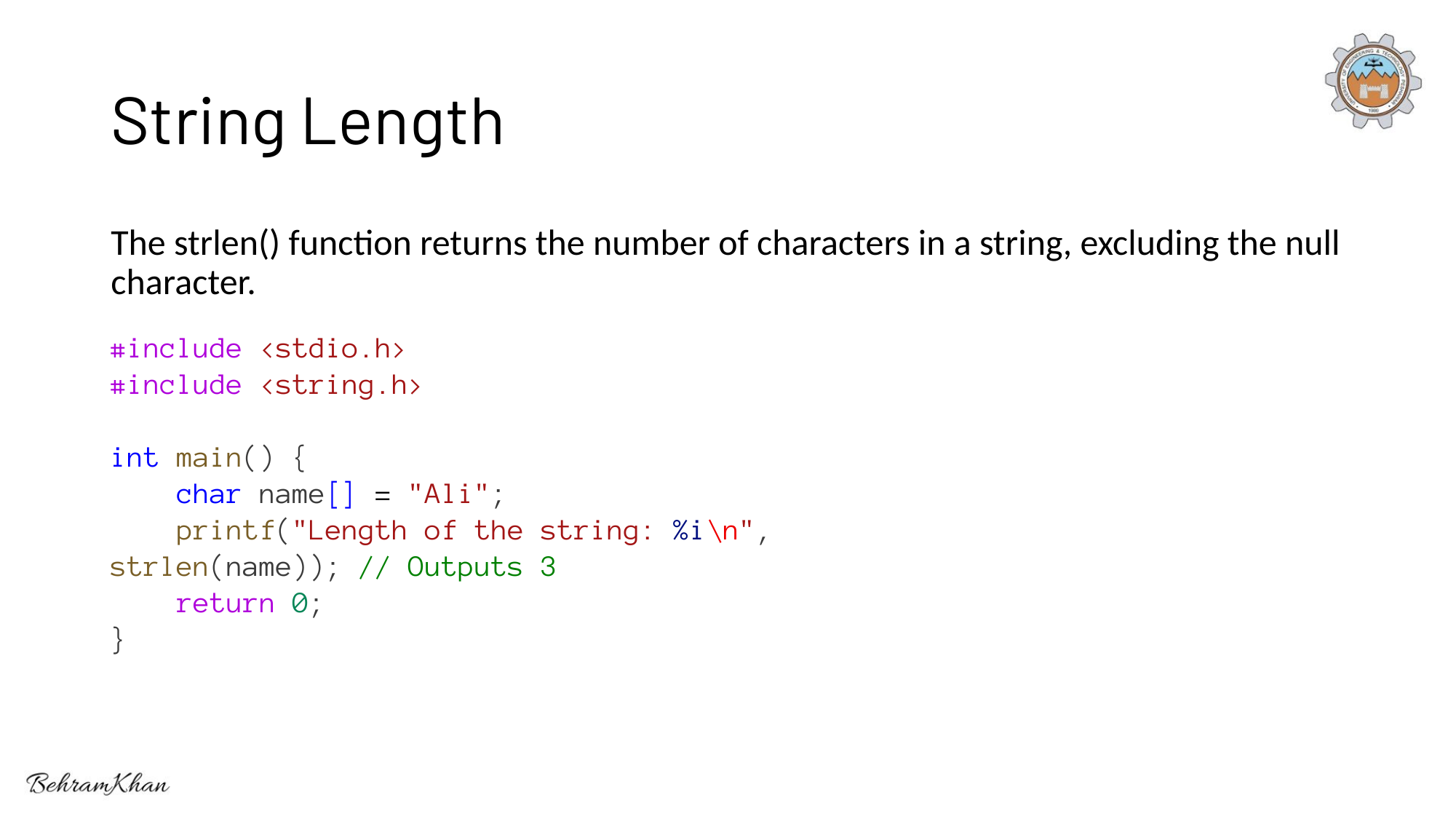

# String Length
The strlen() function returns the number of characters in a string, excluding the null character.
#include <stdio.h>
#include <string.h>
int main() {
    char name[] = "Ali";
    printf("Length of the string: %i\n", strlen(name)); // Outputs 3
    return 0;
}